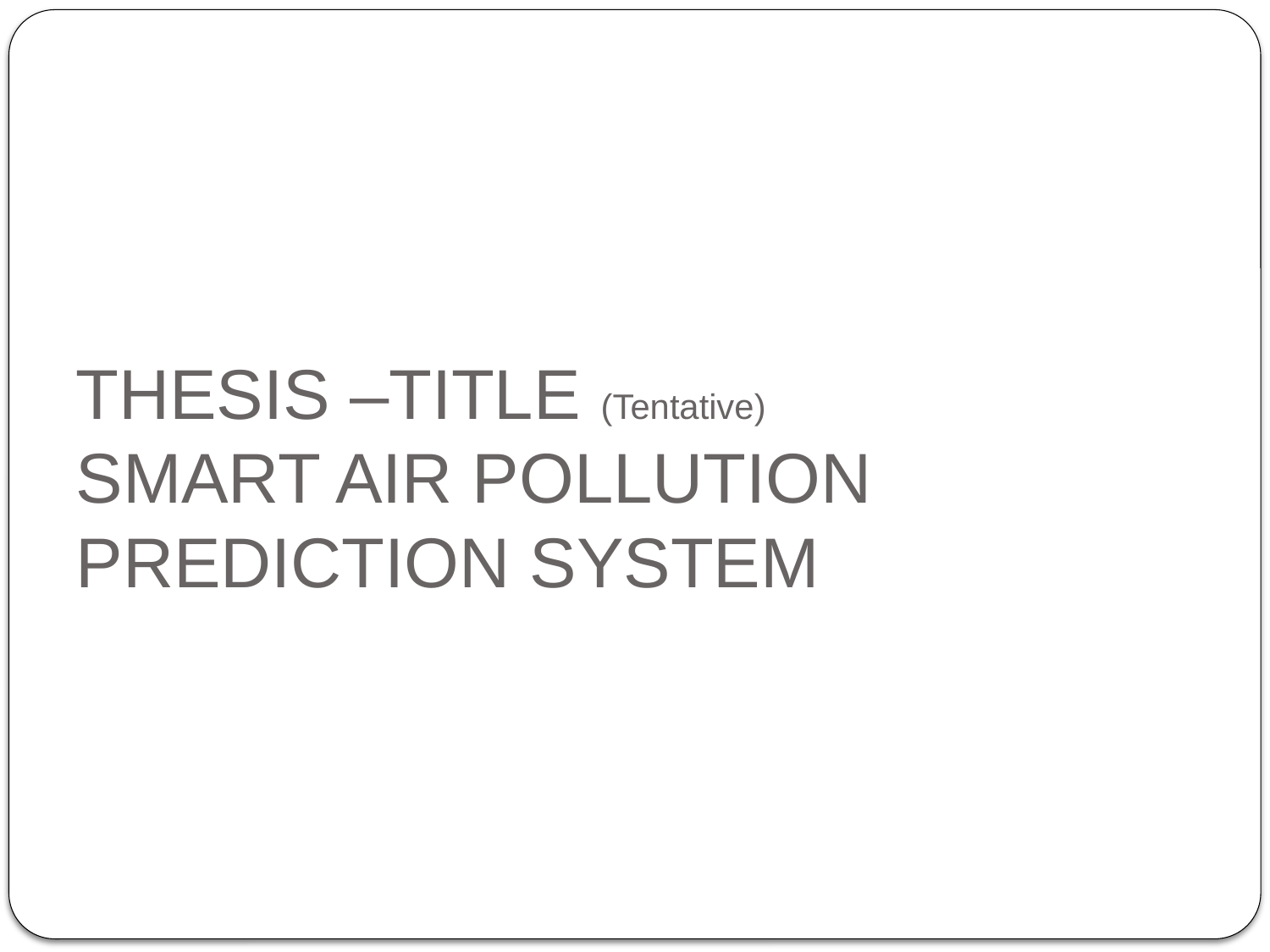

# THESIS –TITLE (Tentative) SMART AIR POLLUTION PREDICTION SYSTEM